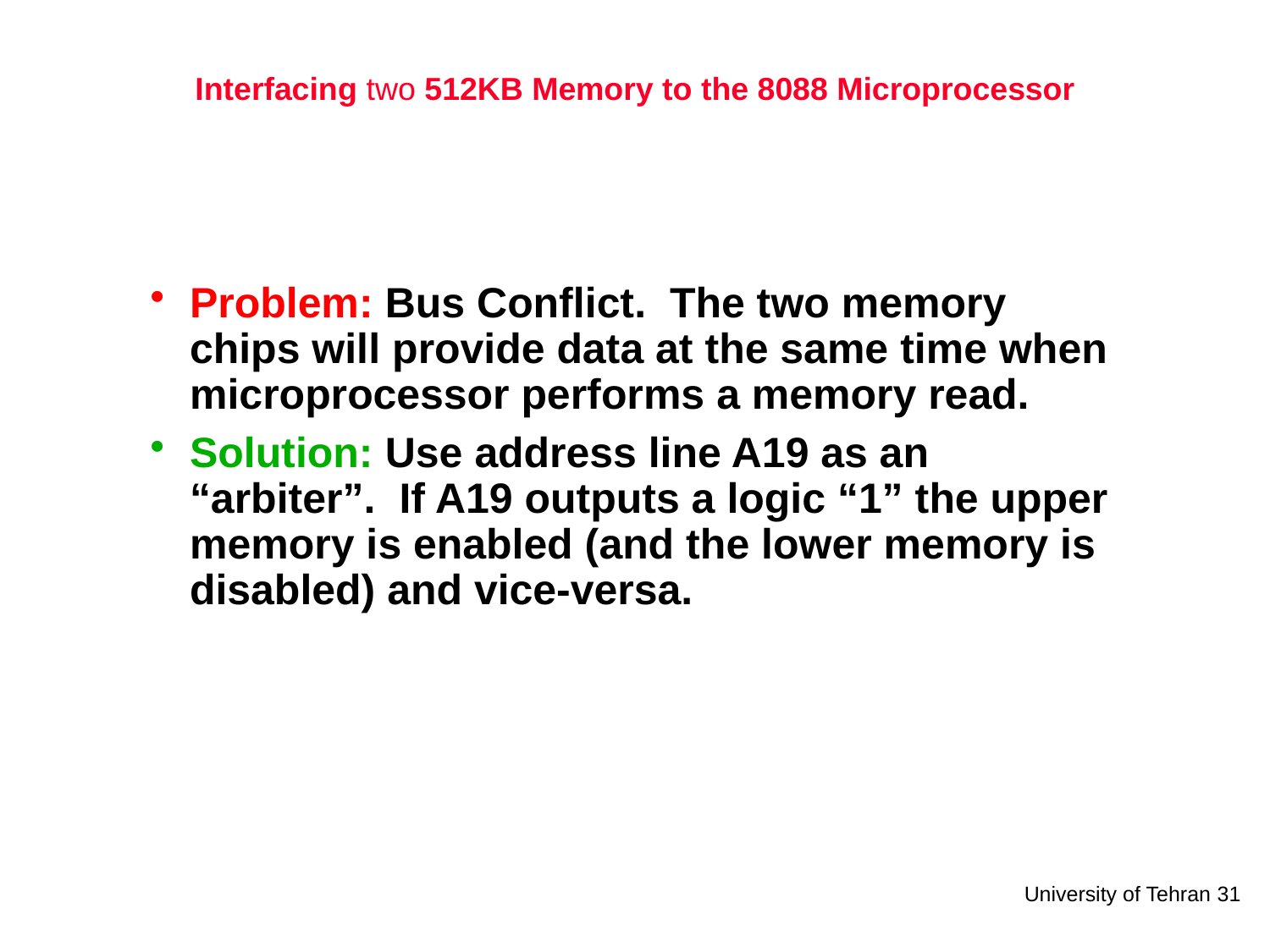

# Interfacing two 512KB Memory to the 8088 Microprocessor
Problem: Bus Conflict.  The two memory chips will provide data at the same time when microprocessor performs a memory read.
Solution: Use address line A19 as an “arbiter”.  If A19 outputs a logic “1” the upper memory is enabled (and the lower memory is disabled) and vice-versa.